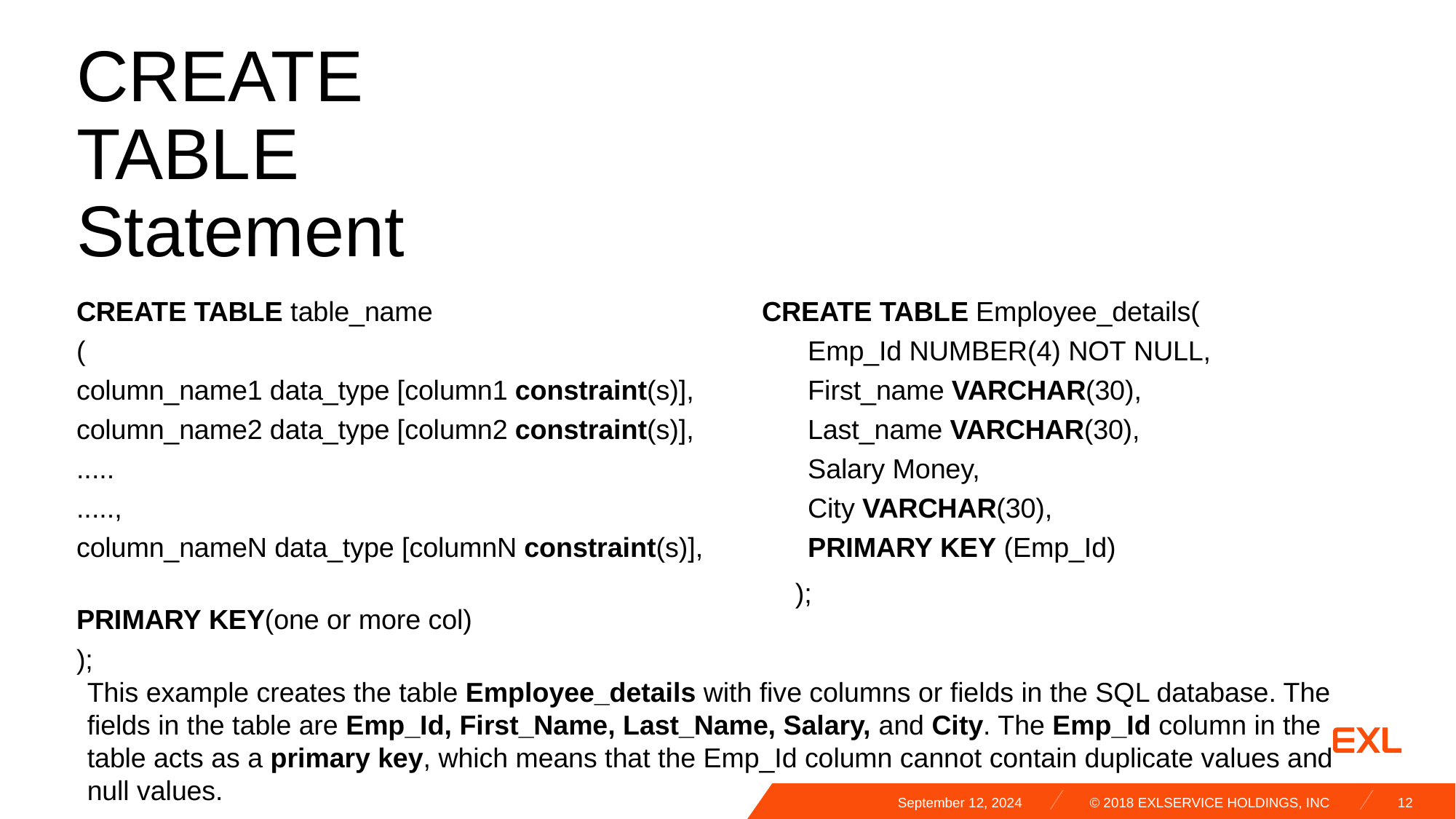

# CREATE TABLE Statement
CREATE TABLE table_name
(
column_name1 data_type [column1 constraint(s)],
column_name2 data_type [column2 constraint(s)],
.....
.....,
column_nameN data_type [columnN constraint(s)],
PRIMARY KEY(one or more col)
);

CREATE TABLE Employee_details(
      Emp_Id NUMBER(4) NOT NULL,
      First_name VARCHAR(30),
      Last_name VARCHAR(30),
      Salary Money,
      City VARCHAR(30),
      PRIMARY KEY (Emp_Id)
           );

This example creates the table Employee_details with five columns or fields in the SQL database. The fields in the table are Emp_Id, First_Name, Last_Name, Salary, and City. The Emp_Id column in the table acts as a primary key, which means that the Emp_Id column cannot contain duplicate values and null values.